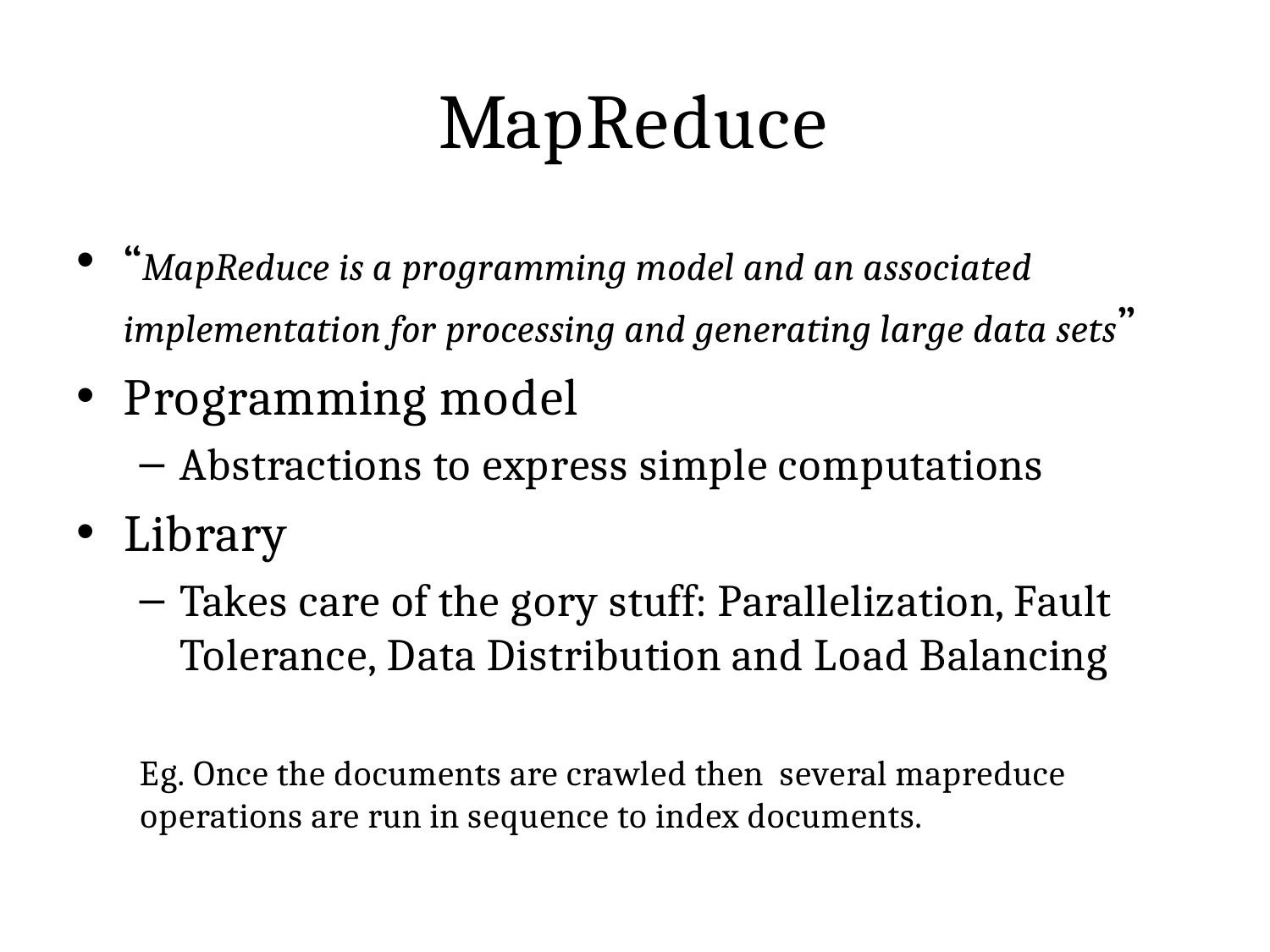

# MapReduce
“MapReduce is a programming model and an associated implementation for processing and generating large data sets”
Programming model
Abstractions to express simple computations
Library
Takes care of the gory stuff: Parallelization, Fault Tolerance, Data Distribution and Load Balancing

Eg. Once the documents are crawled then  several mapreduce operations are run in sequence to index documents.